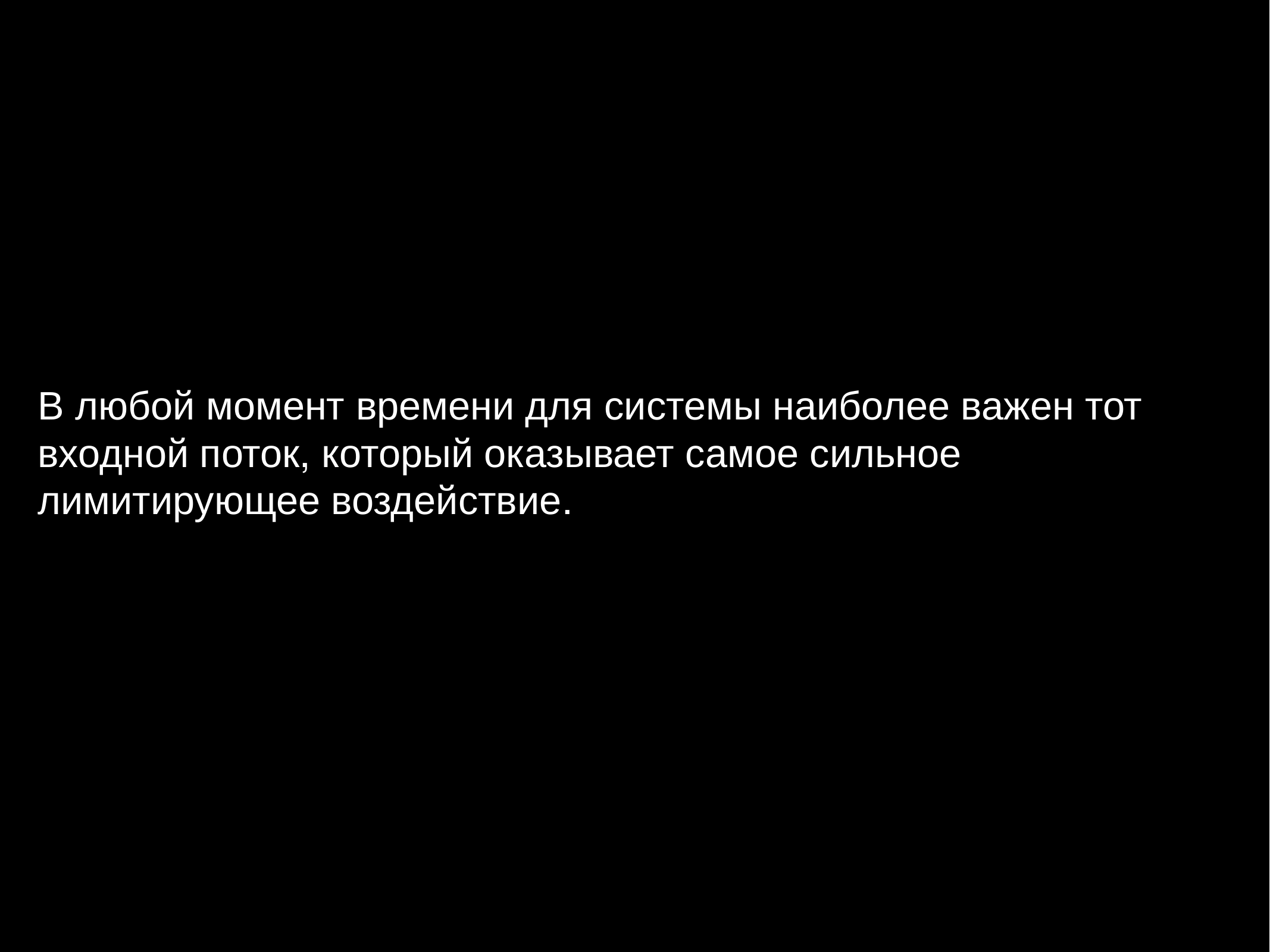

40
В любой момент времени для системы наиболее важен тот входной поток, который оказывает самое сильное лимитирующее воздействие.